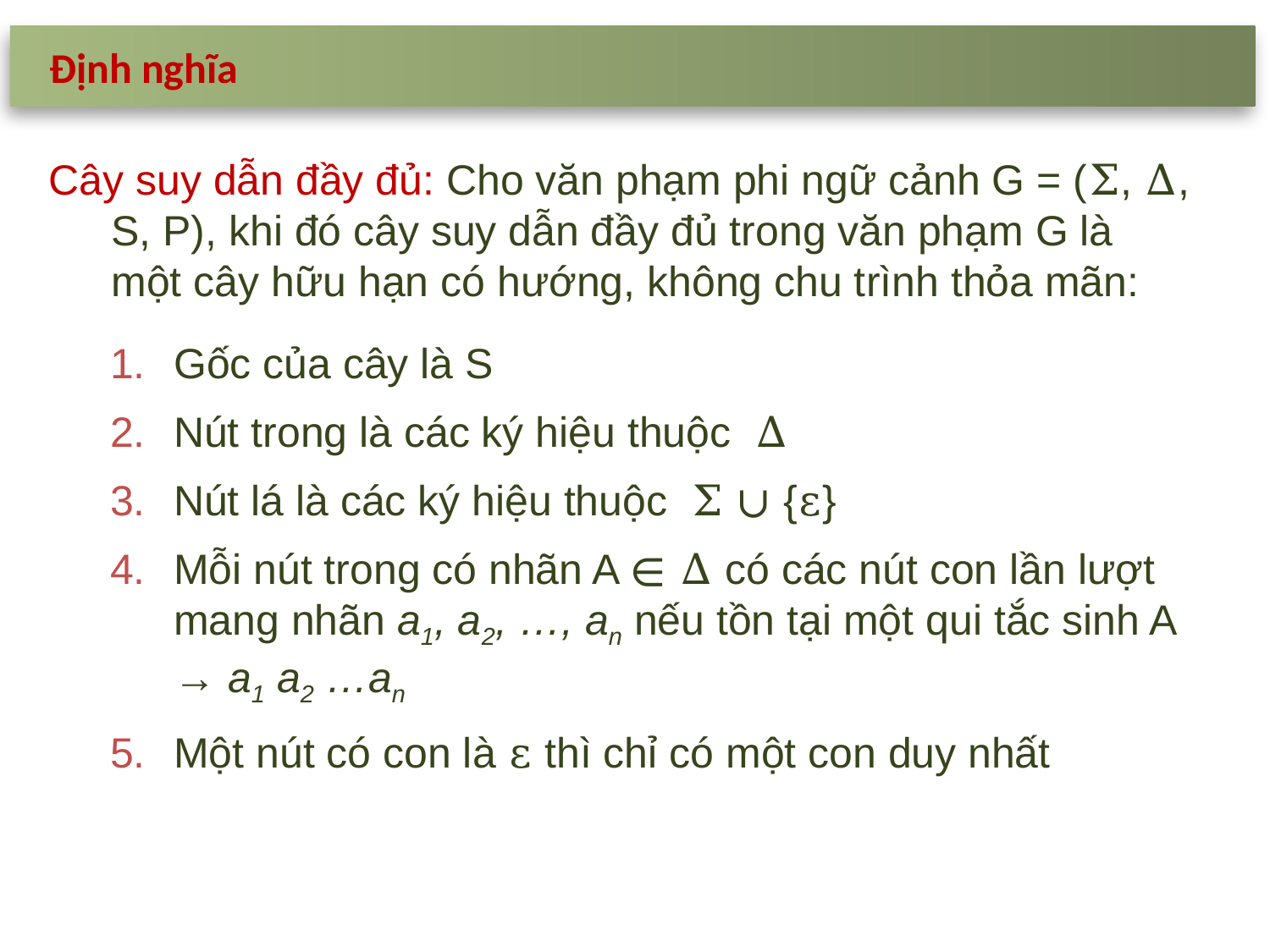

Định nghĩa
Cây suy dẫn đầy đủ: Cho văn phạm phi ngữ cảnh G = (Σ, Δ, S, P), khi đó cây suy dẫn đầy đủ trong văn phạm G là một cây hữu hạn có hướng, không chu trình thỏa mãn:
Gốc của cây là S
Nút trong là các ký hiệu thuộc  Δ
Nút lá là các ký hiệu thuộc  Σ ∪ {ε}
Mỗi nút trong có nhãn A ∊ Δ có các nút con lần lượt mang nhãn a1, a2, …, an nếu tồn tại một qui tắc sinh A → a1 a2 …an
Một nút có con là ε thì chỉ có một con duy nhất